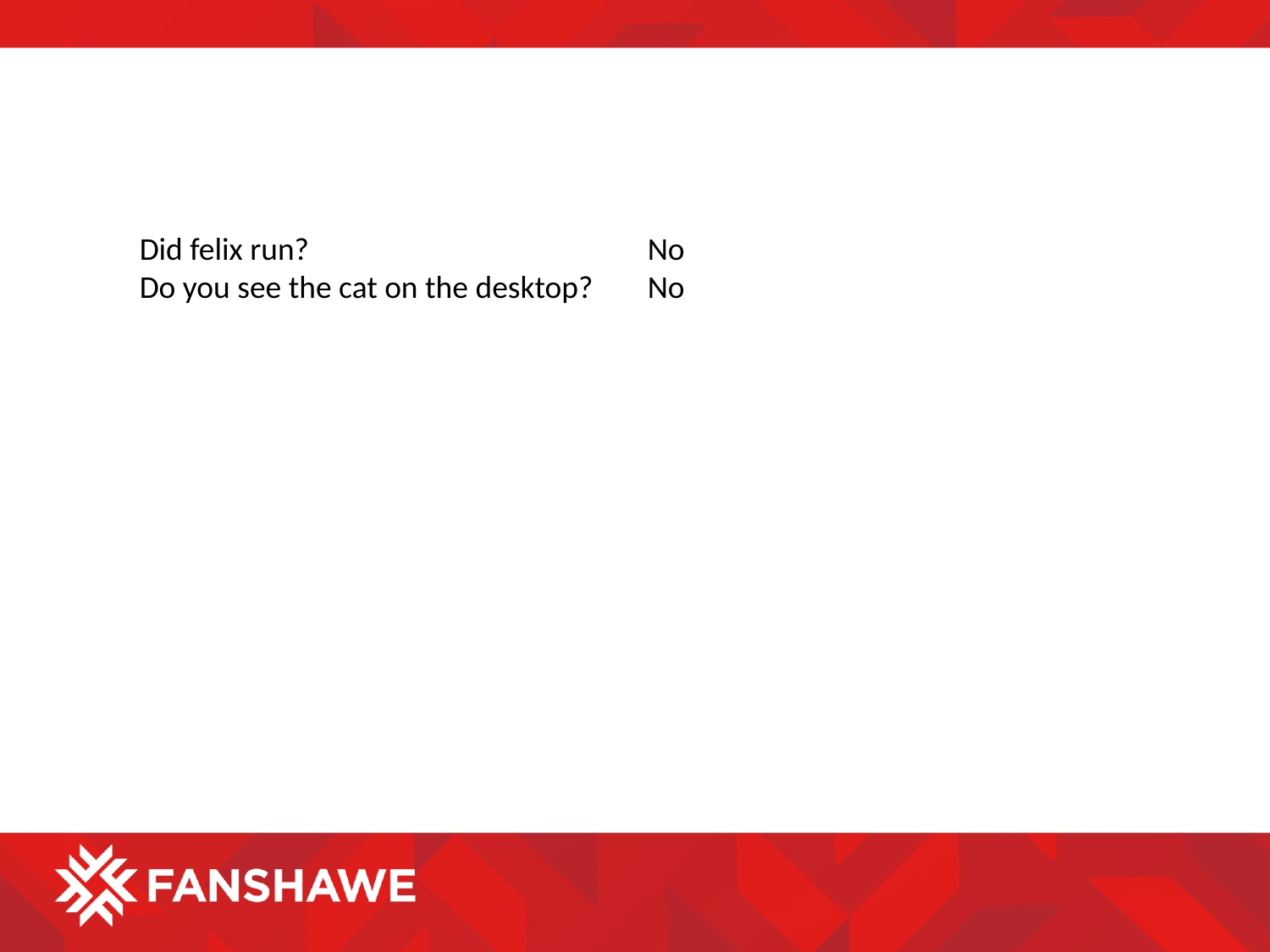

Did felix run?			No
Do you see the cat on the desktop?	No